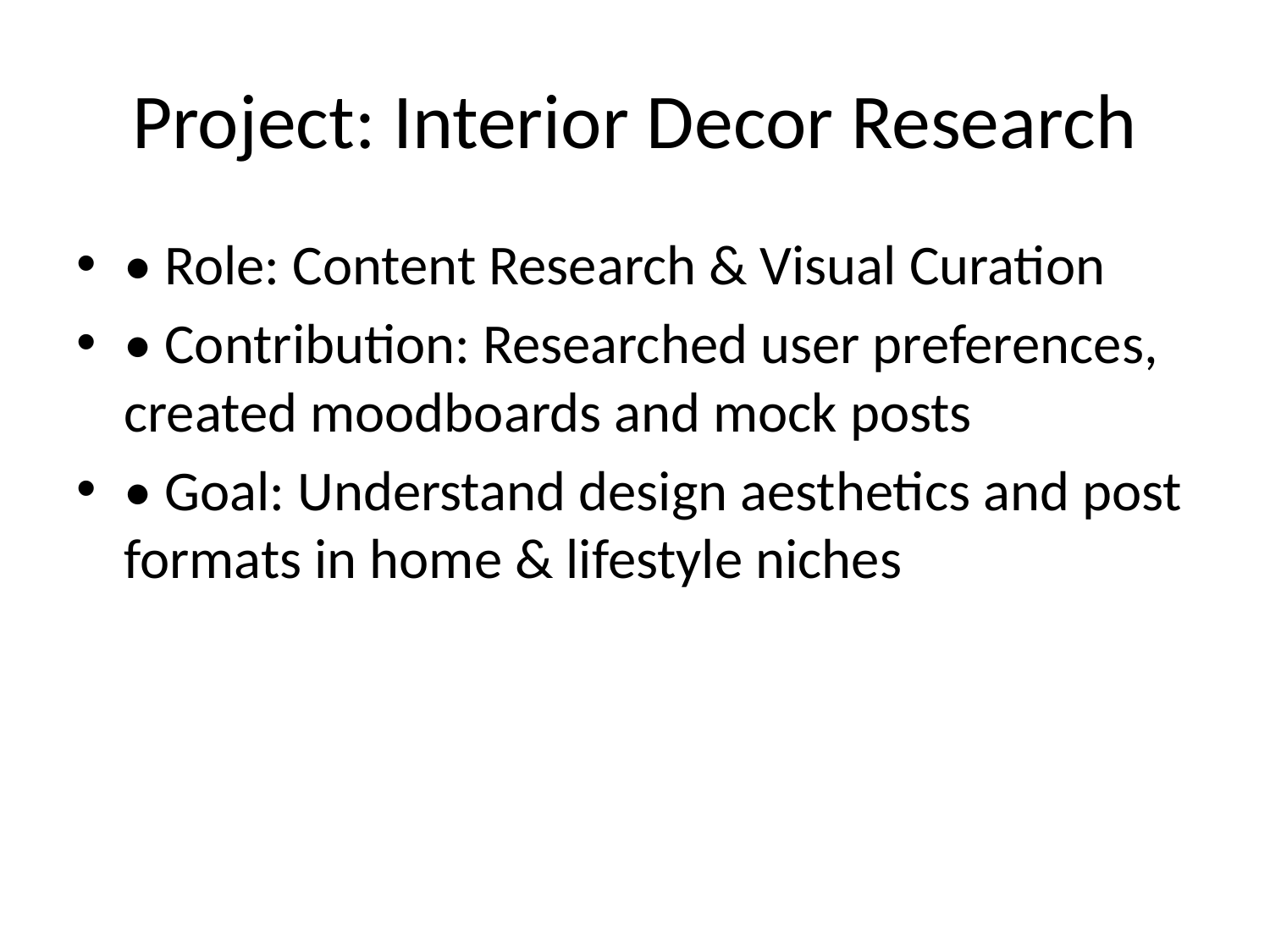

# Project: Interior Decor Research
• Role: Content Research & Visual Curation
• Contribution: Researched user preferences, created moodboards and mock posts
• Goal: Understand design aesthetics and post formats in home & lifestyle niches